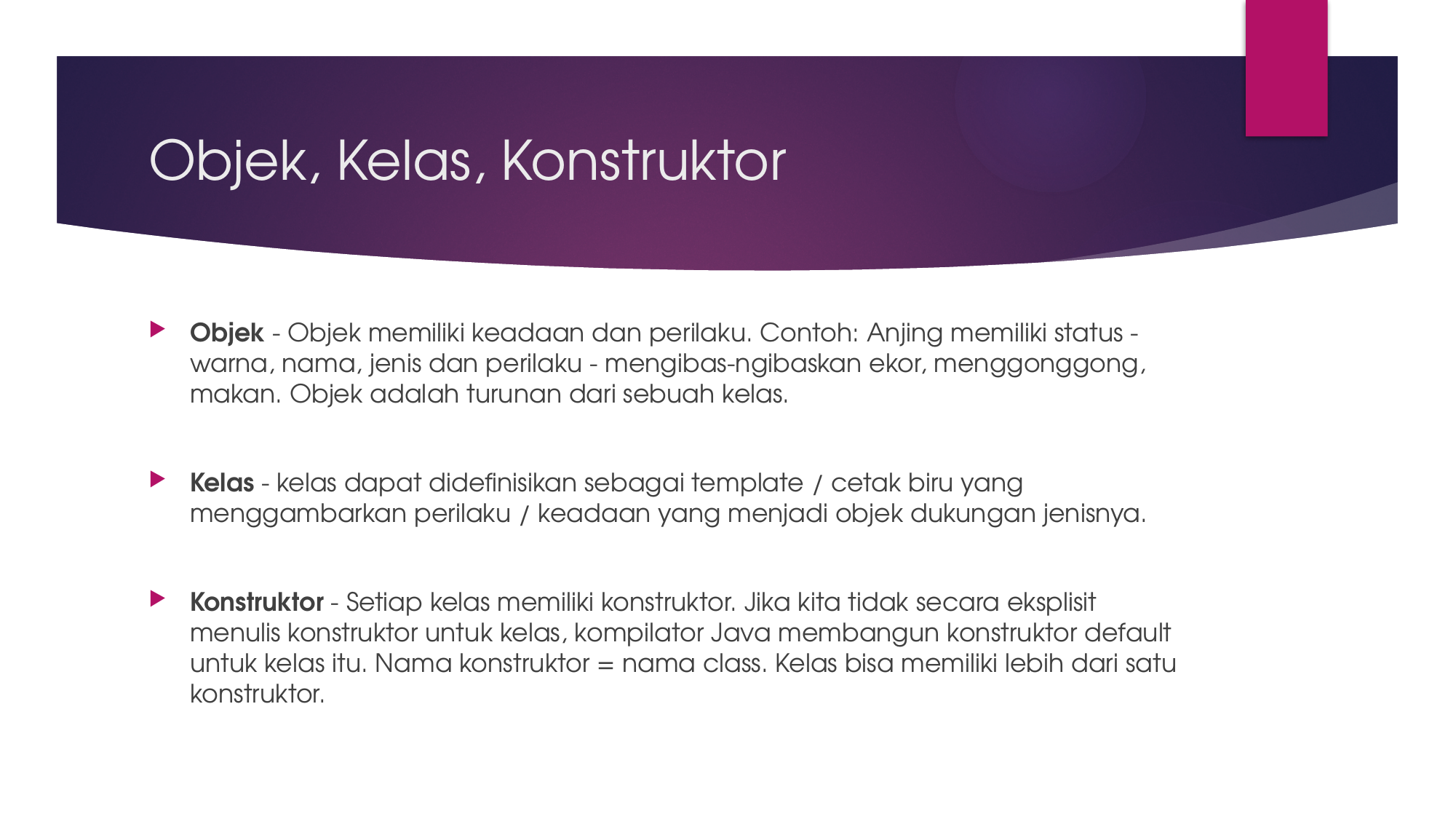

# Objek, Kelas, Konstruktor
Objek - Objek memiliki keadaan dan perilaku. Contoh: Anjing memiliki status - warna, nama, jenis dan perilaku - mengibas-ngibaskan ekor, menggonggong, makan. Objek adalah turunan dari sebuah kelas.

Kelas - kelas dapat didefinisikan sebagai template / cetak biru yang menggambarkan perilaku / keadaan yang menjadi objek dukungan jenisnya.

Konstruktor - Setiap kelas memiliki konstruktor. Jika kita tidak secara eksplisit menulis konstruktor untuk kelas, kompilator Java membangun konstruktor default untuk kelas itu. Nama konstruktor = nama class. Kelas bisa memiliki lebih dari satu konstruktor.